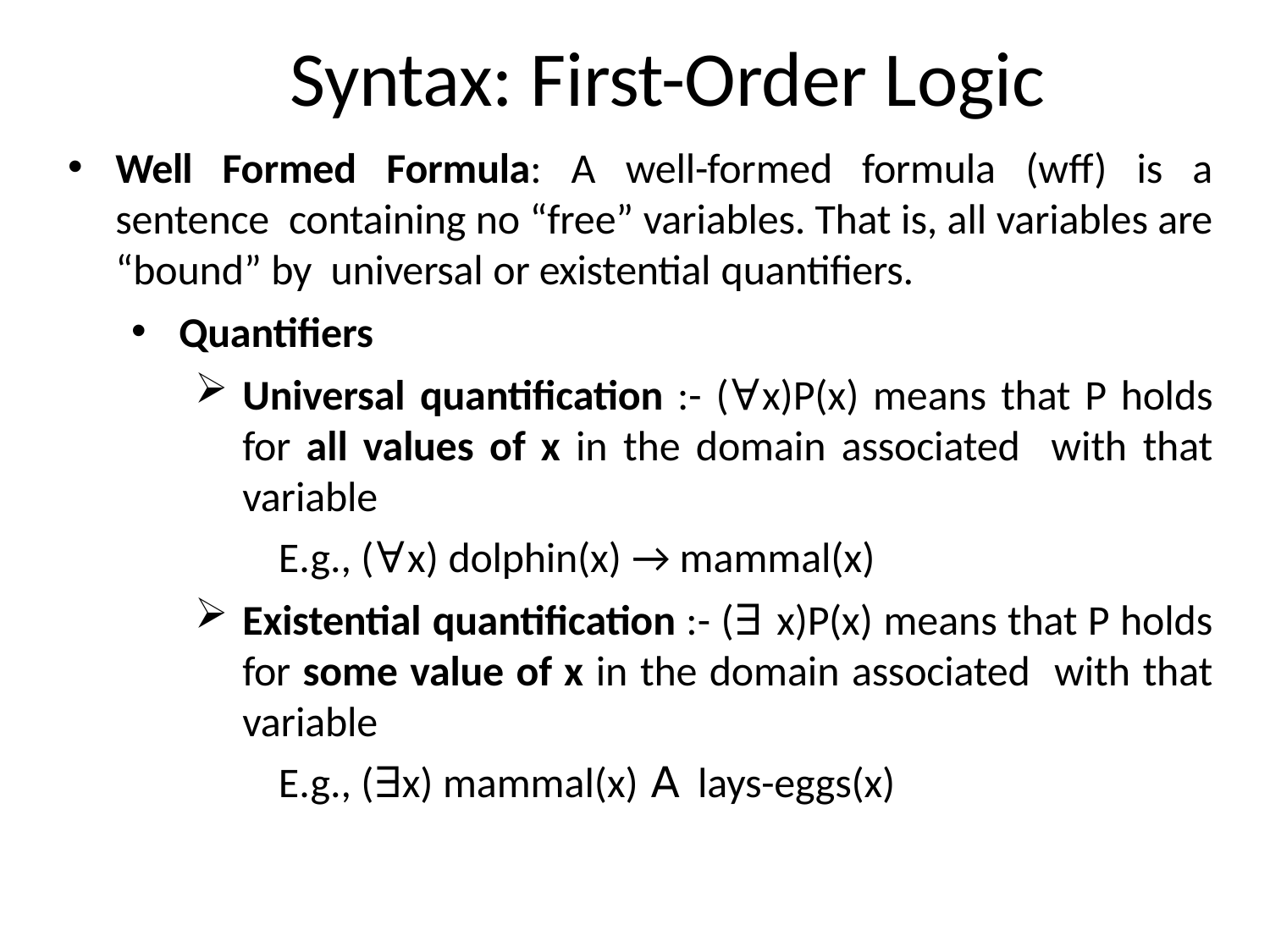

# Syntax: First-Order Logic
Well Formed Formula: A well-formed formula (wff) is a sentence  containing no “free” variables. That is, all variables are “bound” by  universal or existential quantifiers.
Quantifiers
Universal quantification :- (∀x)P(x) means that P holds for all values of x in the domain associated  with that variable
		     E.g., (∀x) dolphin(x) → mammal(x)
Existential quantification :- (∃ x)P(x) means that P holds for some value of x in the domain associated  with that variable
		     E.g., (∃x) mammal(x) 𝖠 lays-eggs(x)